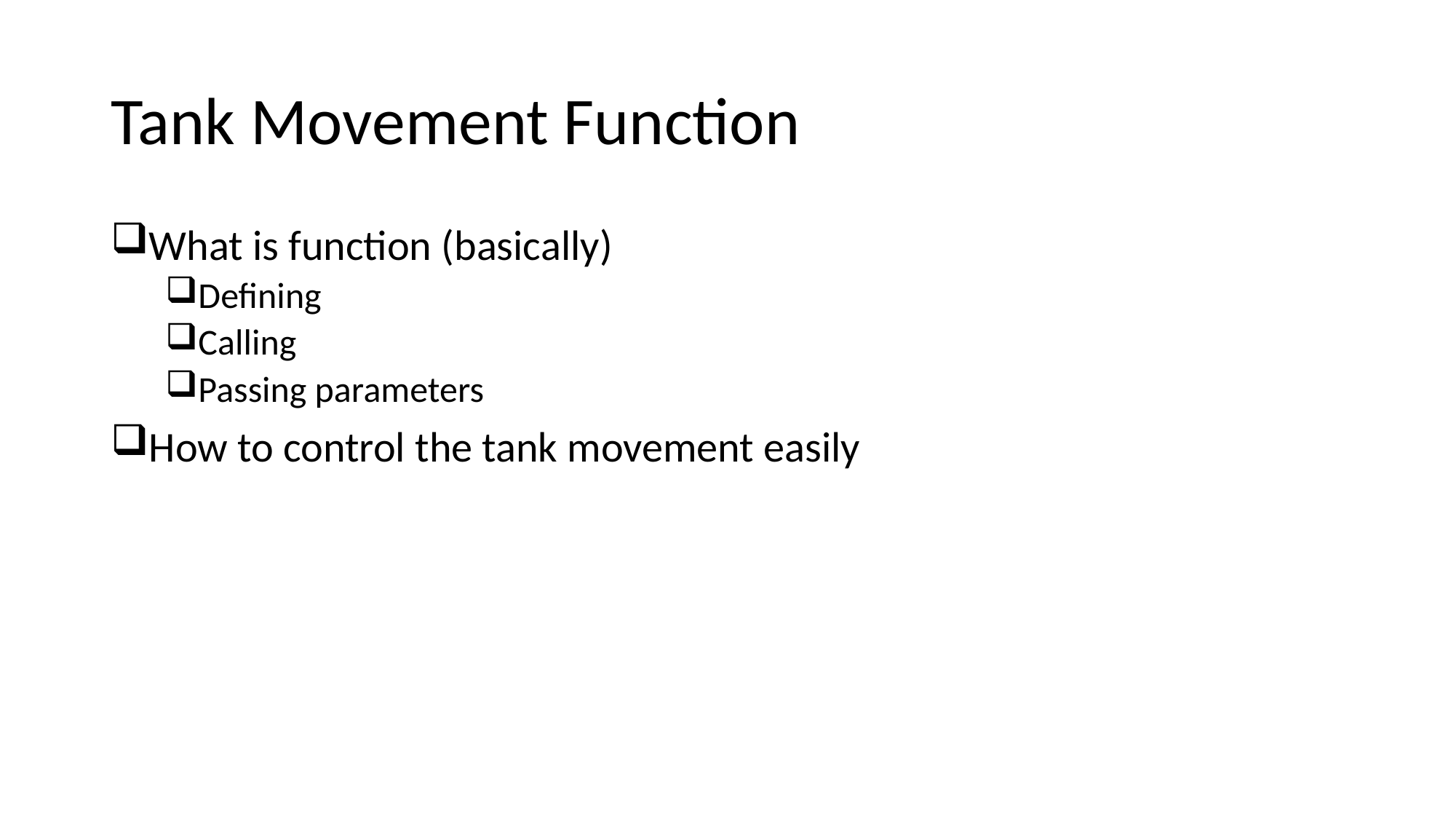

# Tank Movement Function
What is function (basically)
Defining
Calling
Passing parameters
How to control the tank movement easily